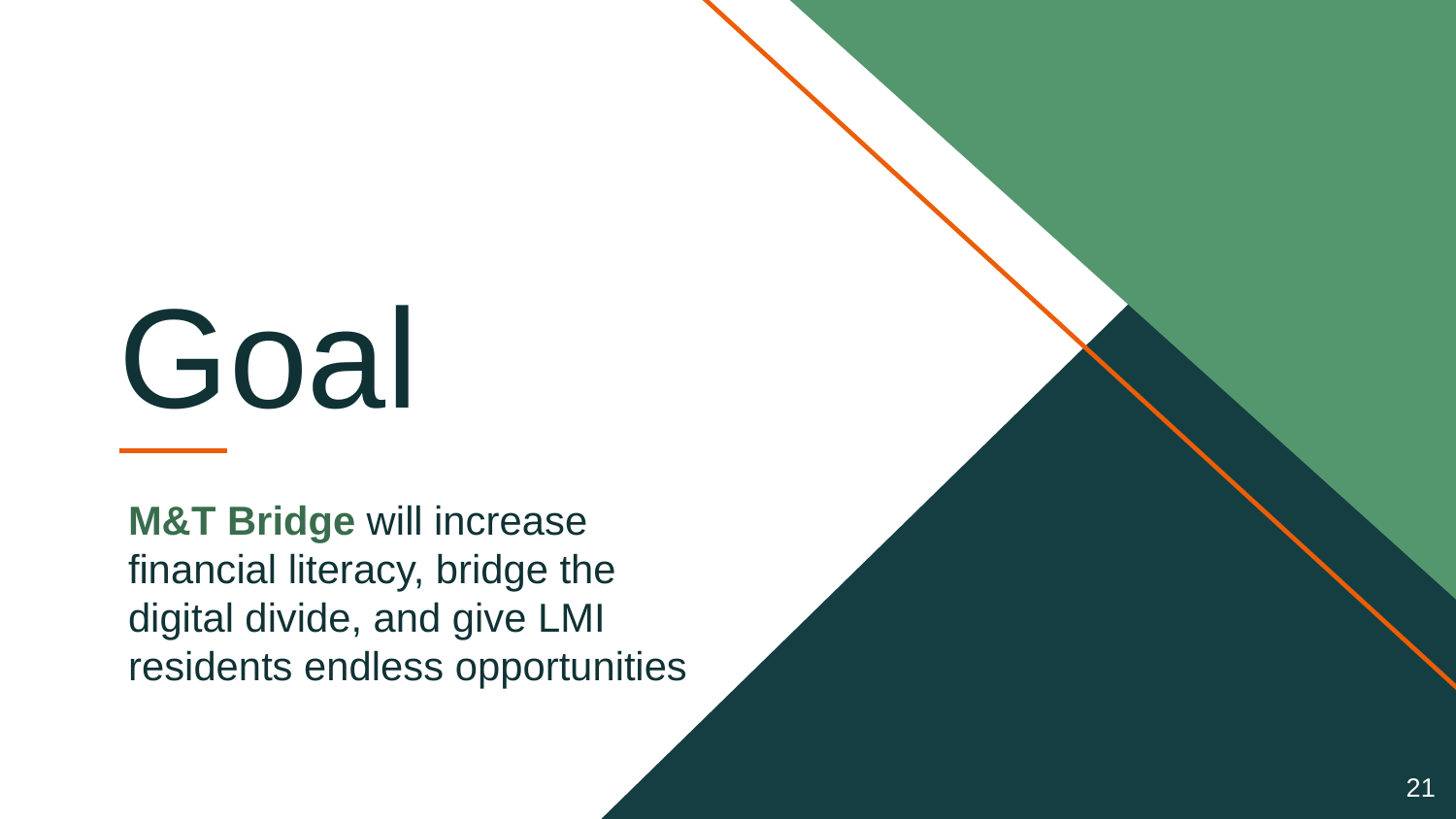

# Goal
M&T Bridge will increase financial literacy, bridge the digital divide, and give LMI residents endless opportunities
21